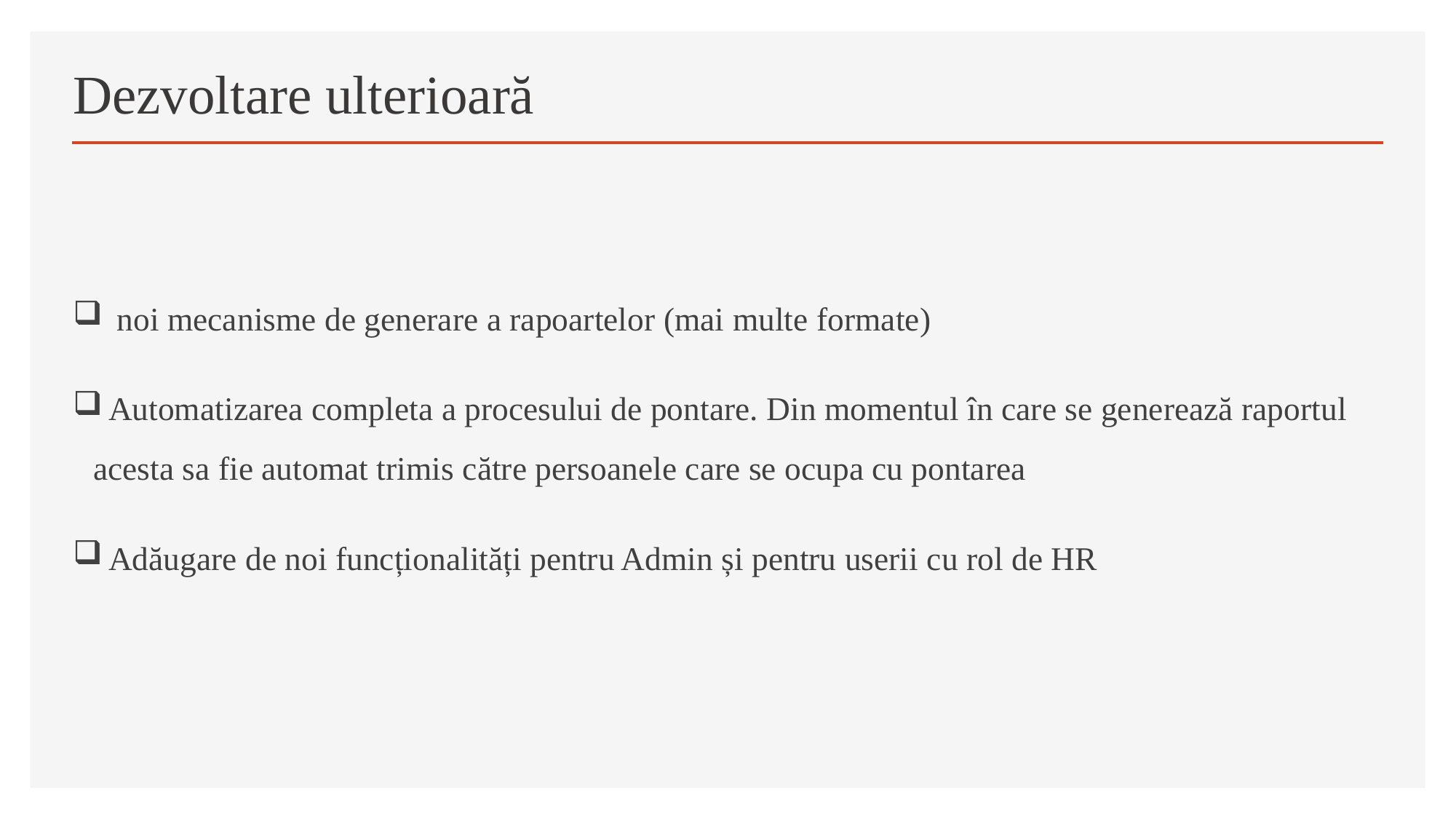

# Dezvoltare ulterioară
  noi mecanisme de generare a rapoartelor (mai multe formate)
 Automatizarea completa a procesului de pontare. Din momentul în care se generează raportul acesta sa fie automat trimis către persoanele care se ocupa cu pontarea
 Adăugare de noi funcționalități pentru Admin și pentru userii cu rol de HR